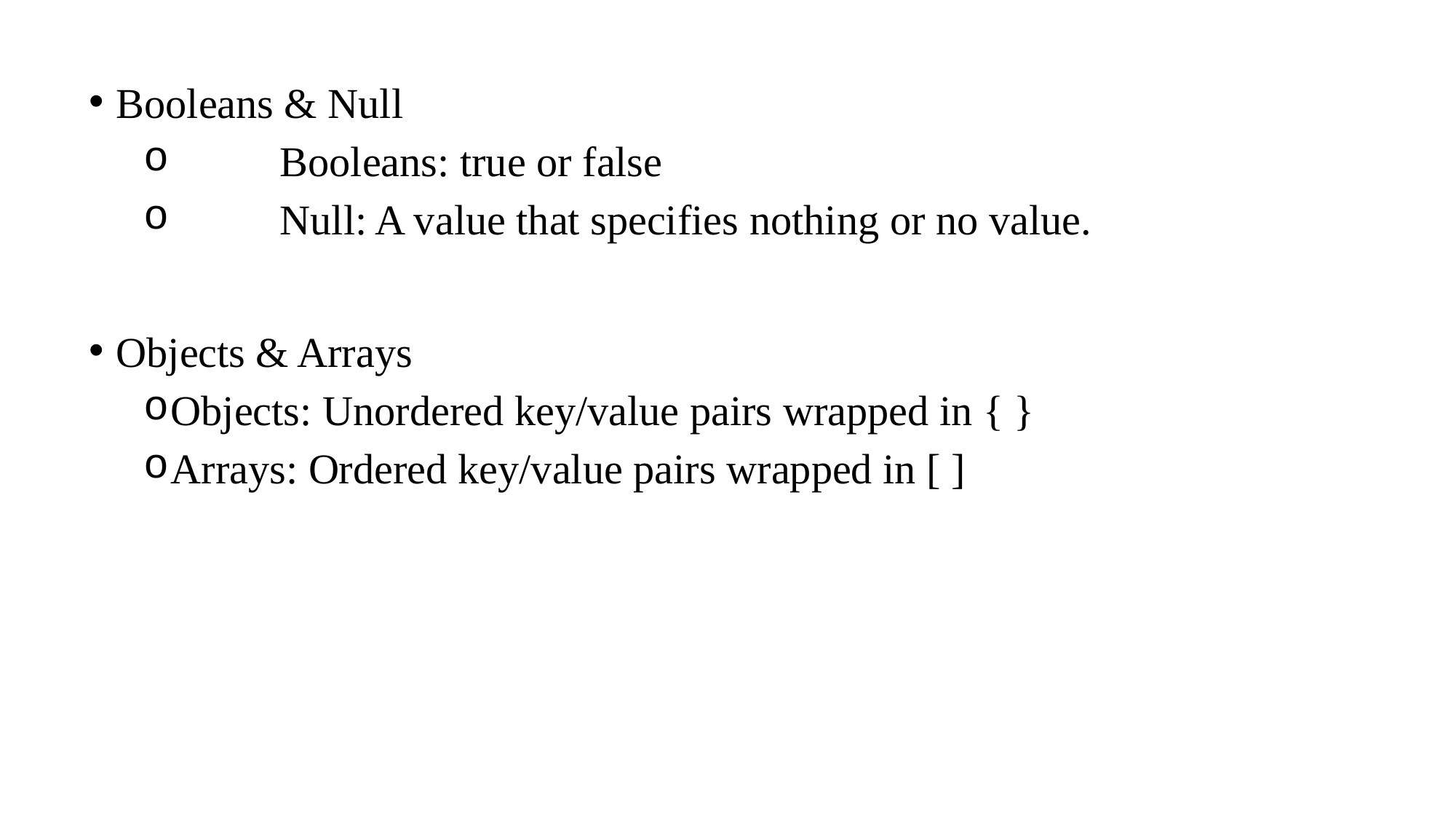

Booleans & Null
	Booleans: true or false
	Null: A value that specifies nothing or no value.

Objects & Arrays
Objects: Unordered key/value pairs wrapped in { }
Arrays: Ordered key/value pairs wrapped in [ ]